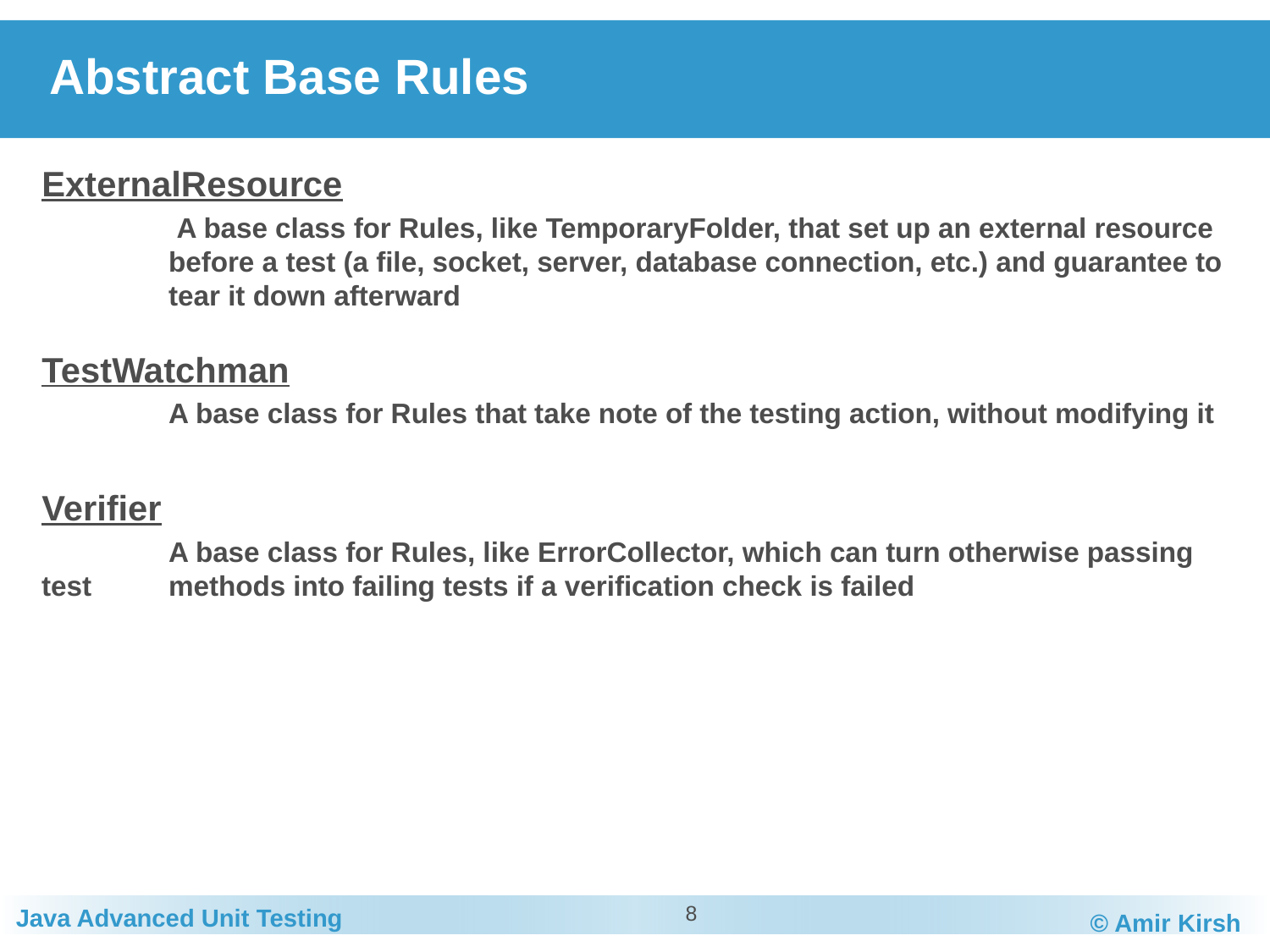

# Abstract Base Rules
ExternalResource
	 A base class for Rules, like TemporaryFolder, that set up an external resource 	before a test (a file, socket, server, database connection, etc.) and guarantee to
	tear it down afterward

TestWatchman
	A base class for Rules that take note of the testing action, without modifying it

Verifier
	A base class for Rules, like ErrorCollector, which can turn otherwise passing test 	methods into failing tests if a verification check is failed
8